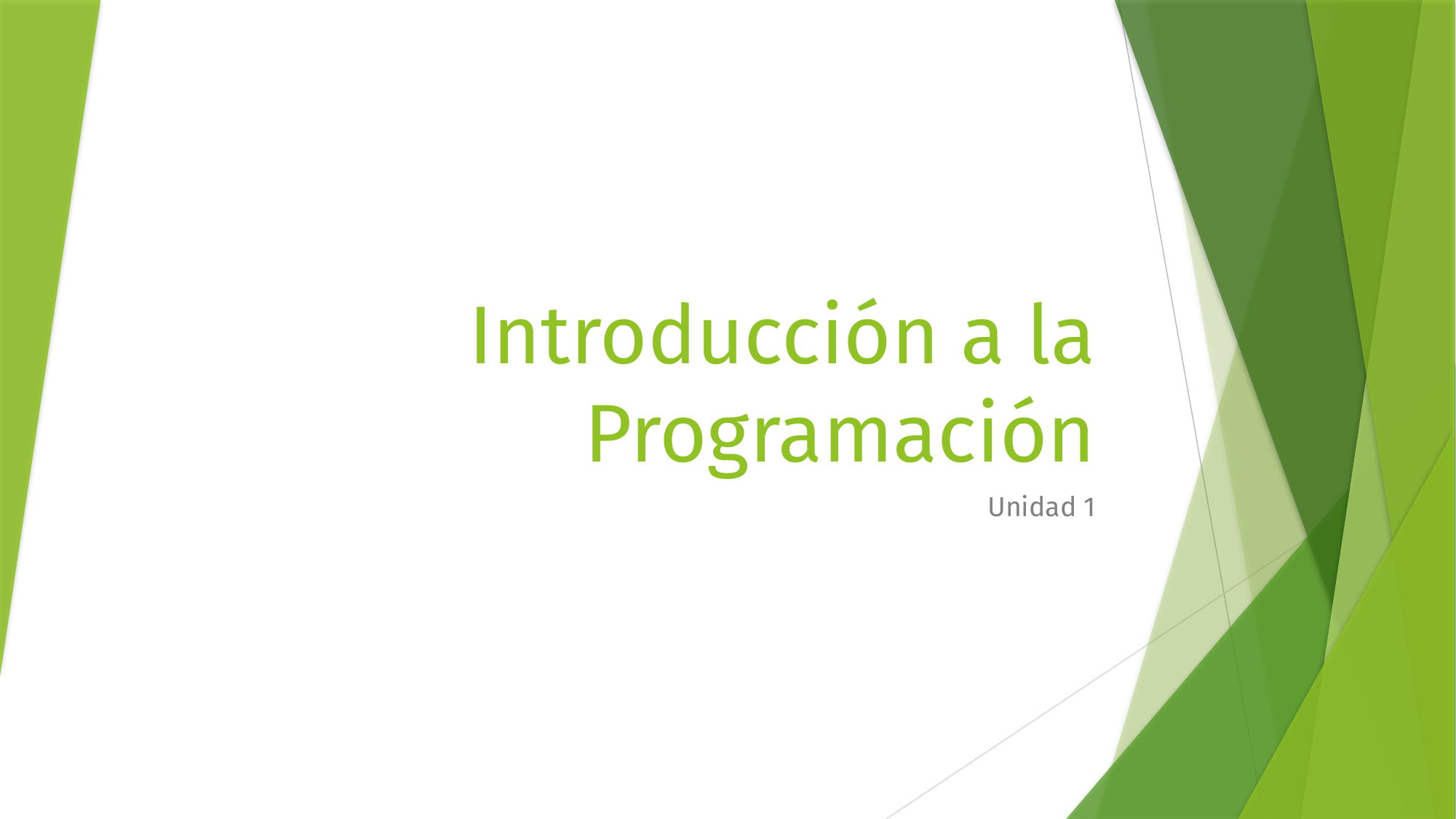

# Introducción a la Programación
Unidad 1